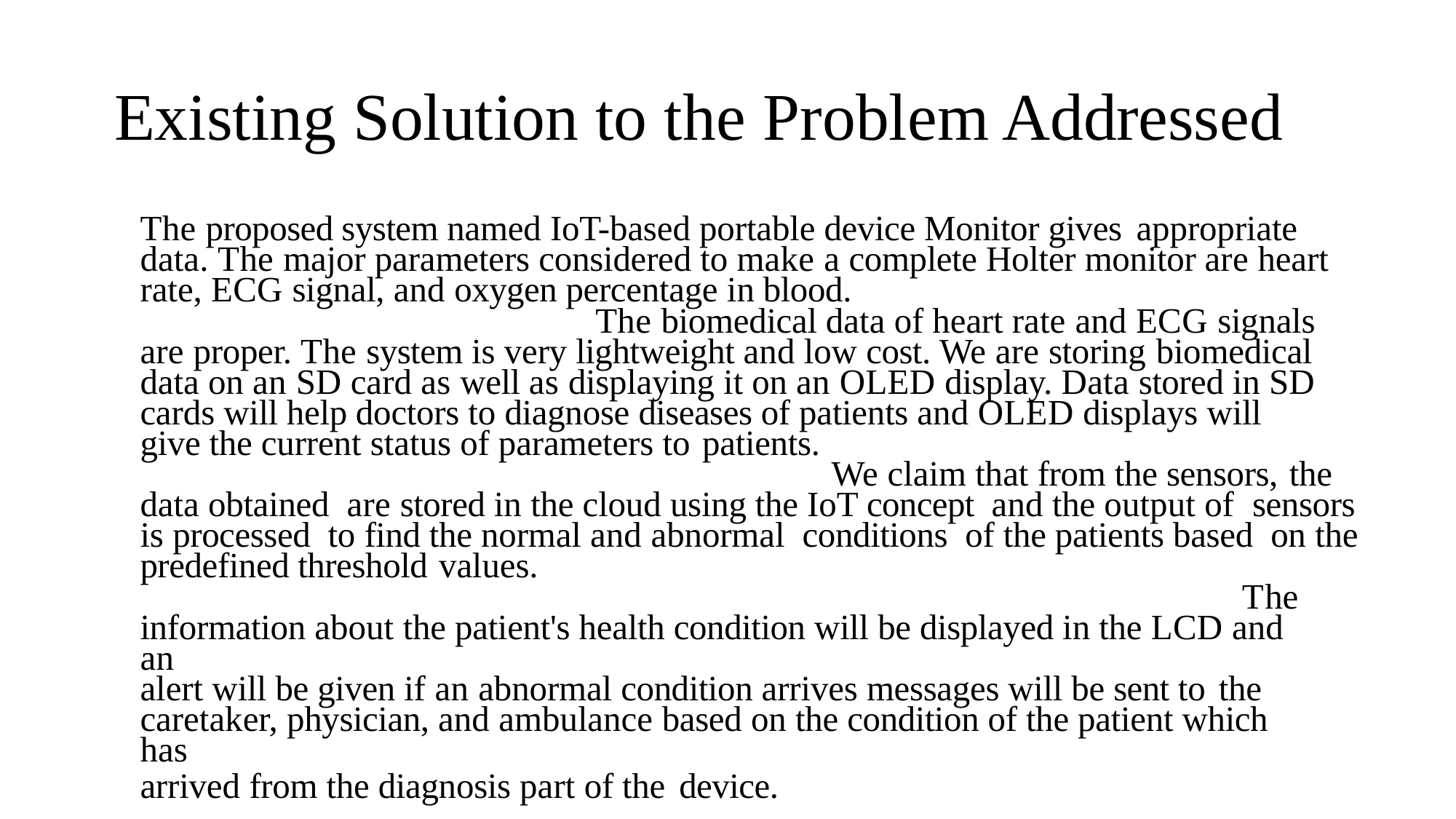

# Existing Solution to the Problem Addressed
The proposed system named IoT-based portable device Monitor gives appropriate
data. The major parameters considered to make a complete Holter monitor are heart
rate, ECG signal, and oxygen percentage in blood.
The biomedical data of heart rate and ECG signals
are proper. The system is very lightweight and low cost. We are storing biomedical
data on an SD card as well as displaying it on an OLED display. Data stored in SD
cards will help doctors to diagnose diseases of patients and OLED displays will
give the current status of parameters to patients.
We claim that from the sensors, the
data obtained  are stored in the cloud using the IoT concept  and the output of  sensors
is processed  to find the normal and abnormal  conditions  of the patients based  on the
predefined threshold values.
The
information about the patient's health condition will be displayed in the LCD and an
alert will be given if an abnormal condition arrives messages will be sent to the
caretaker, physician, and ambulance based on the condition of the patient which has
arrived from the diagnosis part of the device.